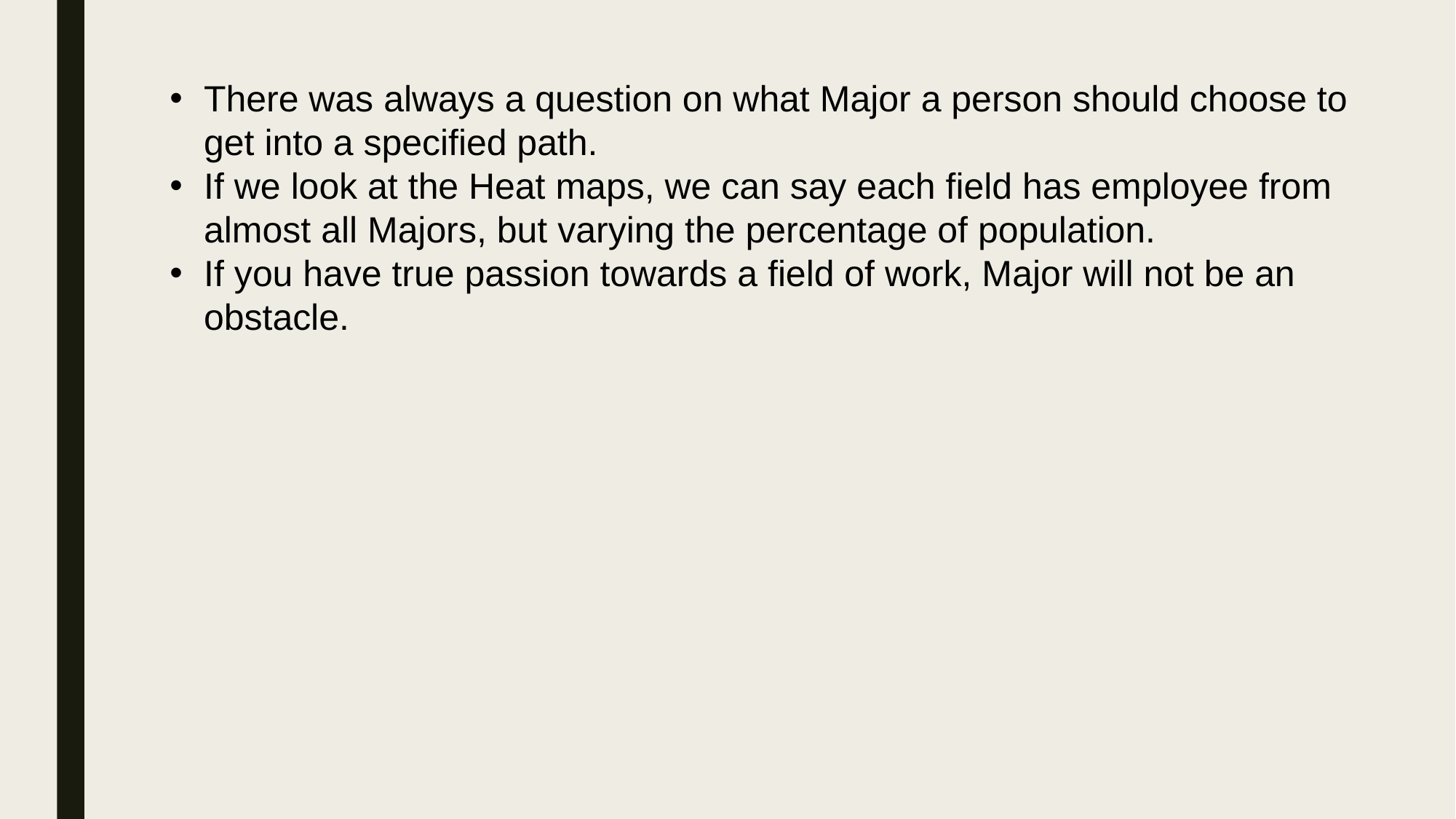

There was always a question on what Major a person should choose to get into a specified path.
If we look at the Heat maps, we can say each field has employee from almost all Majors, but varying the percentage of population.
If you have true passion towards a field of work, Major will not be an obstacle.